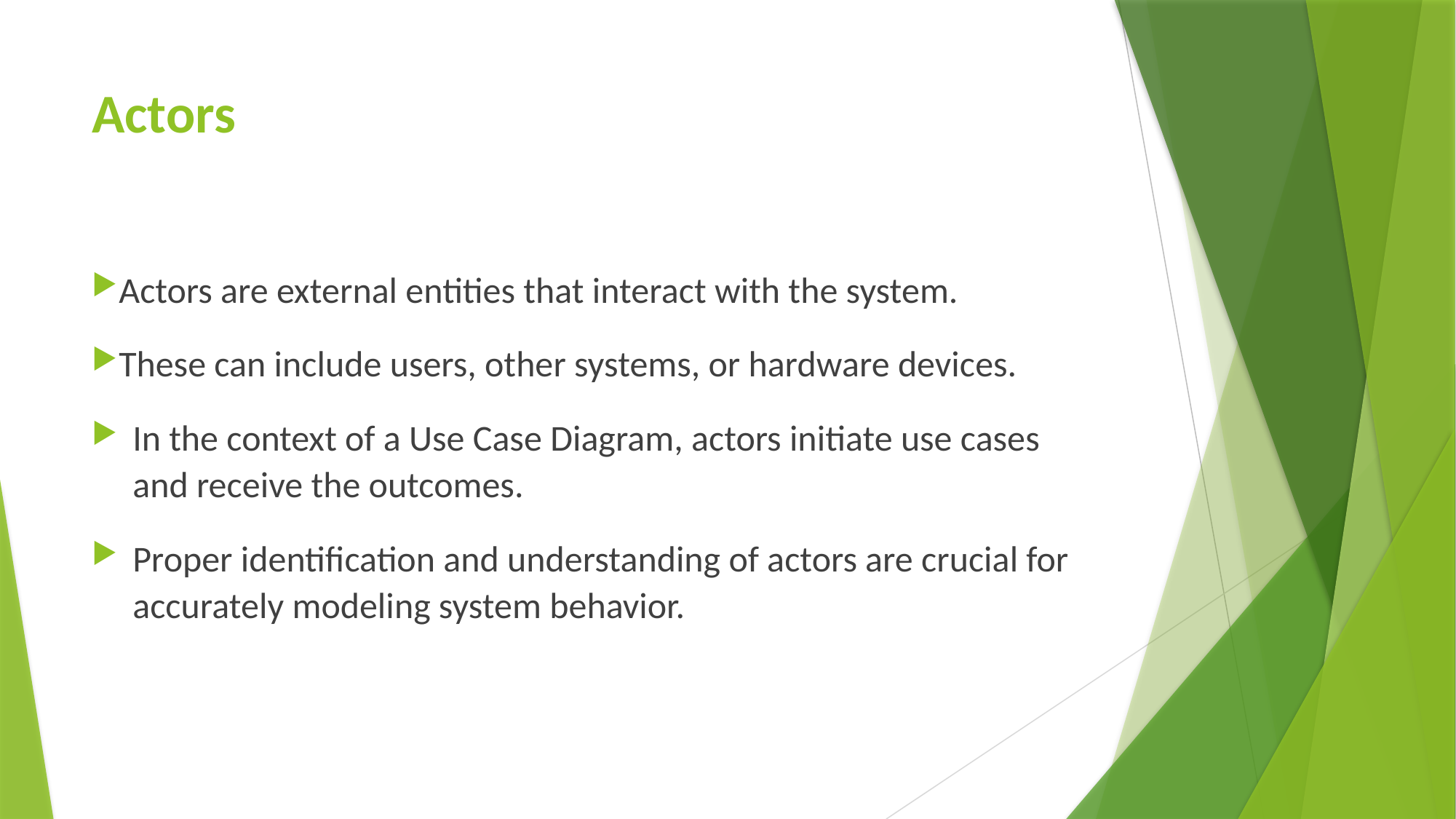

# Actors
Actors are external entities that interact with the system.
These can include users, other systems, or hardware devices.
In the context of a Use Case Diagram, actors initiate use cases and receive the outcomes.
Proper identification and understanding of actors are crucial for accurately modeling system behavior.